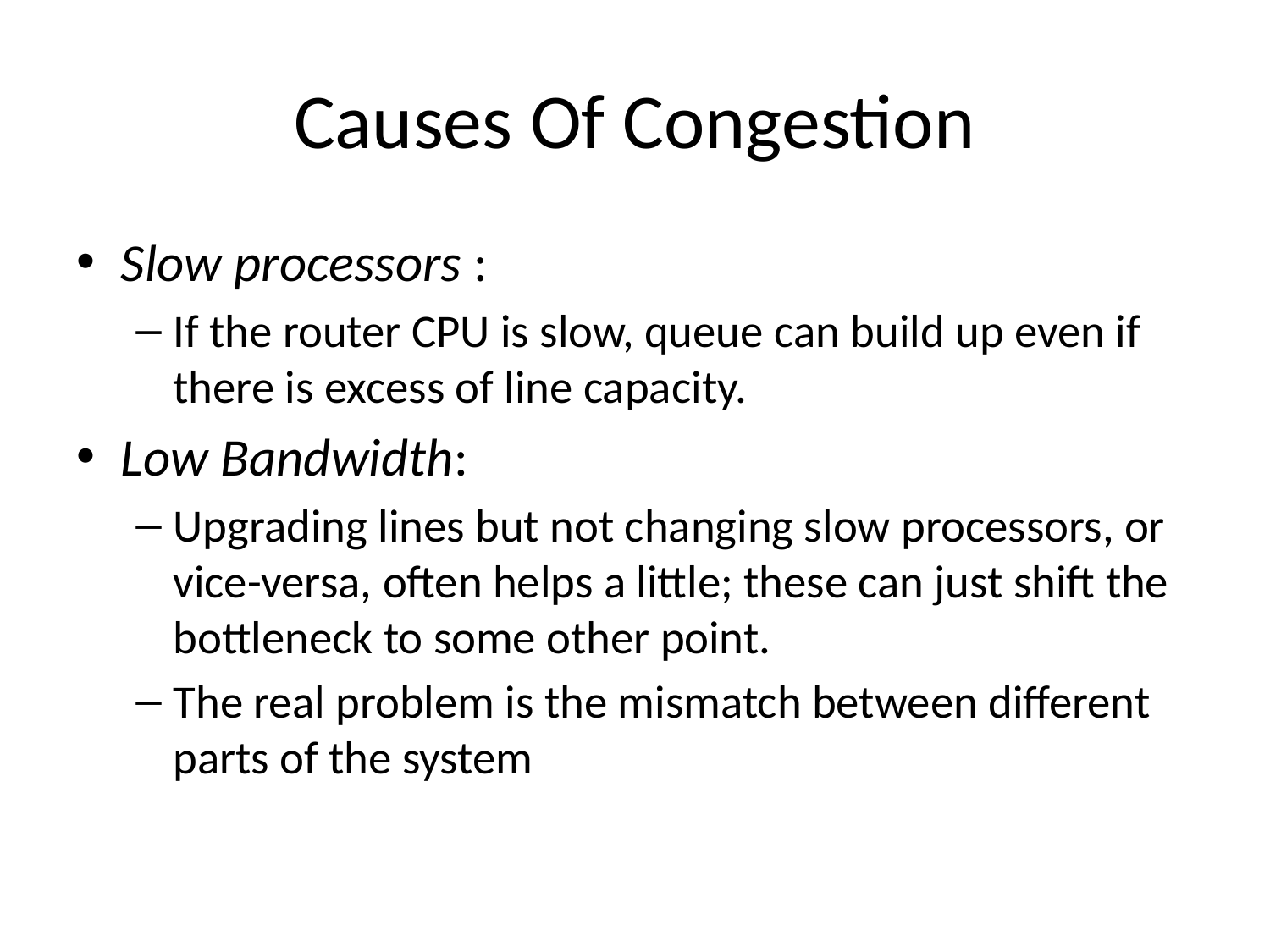

# Causes Of Congestion
Slow processors :
If the router CPU is slow, queue can build up even if there is excess of line capacity.
Low Bandwidth:
Upgrading lines but not changing slow processors, or vice-versa, often helps a little; these can just shift the bottleneck to some other point.
The real problem is the mismatch between different parts of the system